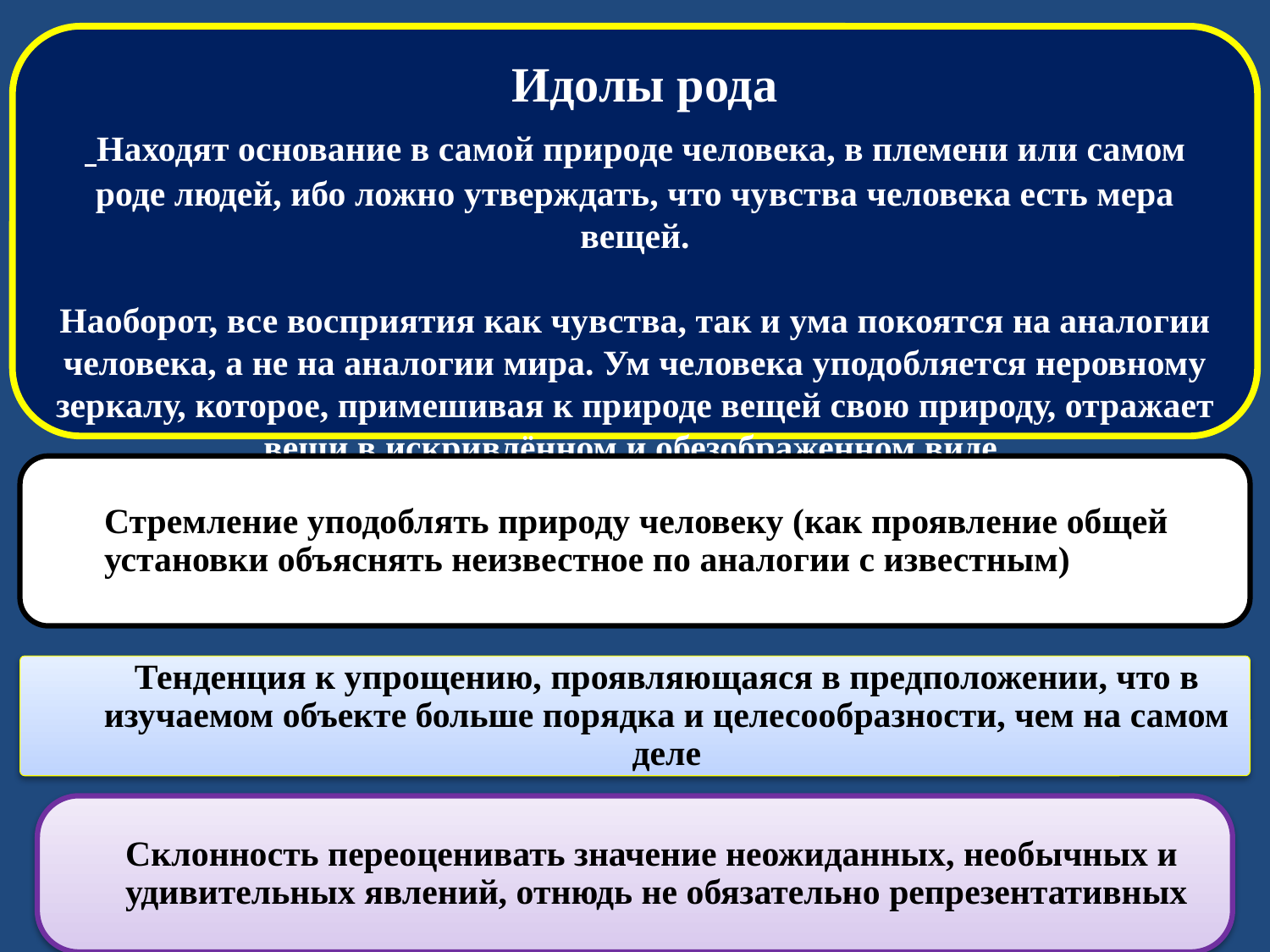

Идолы рода
 Находят основание в самой природе человека, в племени или самом роде людей, ибо ложно утверждать, что чувства человека есть мера вещей.
Наоборот, все восприятия как чувства, так и ума покоятся на аналогии человека, а не на аналогии мира. Ум человека уподобляется неровному
зеркалу, которое, примешивая к природе вещей свою природу, отражает вещи в искривлённом и обезображенном виде.
Стремление уподоблять природу человеку (как проявление общей установки объяснять неизвестное по аналогии с известным)
Тенденция к упрощению, проявляющаяся в предположении, что в изучаемом объекте больше порядка и целесообразности, чем на самом деле
Склонность переоценивать значение неожиданных, необычных и удивительных явлений, отнюдь не обязательно репрезентативных